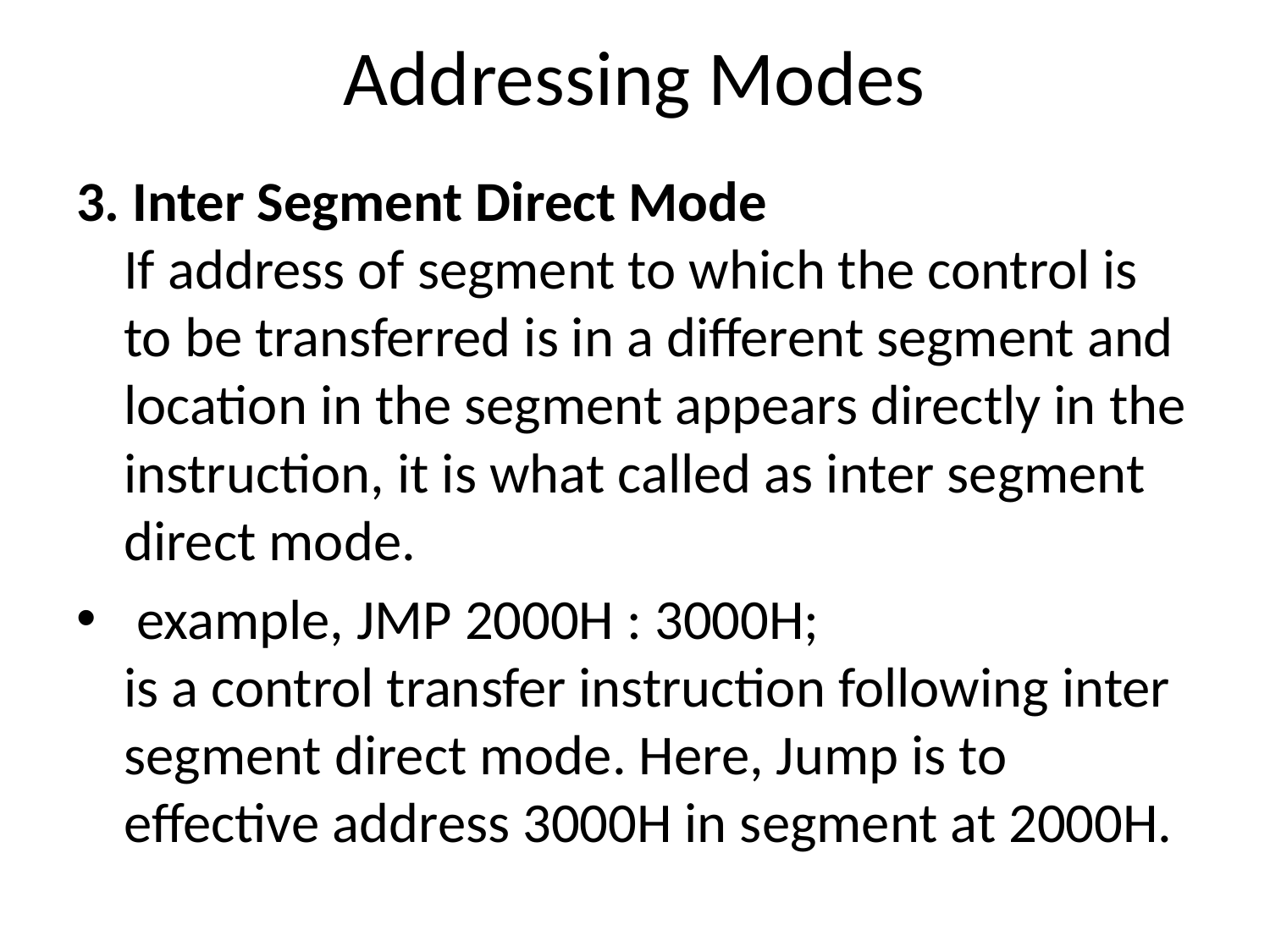

# Addressing Modes
3. Inter Segment Direct Mode
If address of segment to which the control is to be transferred is in a different segment and location in the segment appears directly in the instruction, it is what called as inter segment direct mode.
 example, JMP 2000H : 3000H;
is a control transfer instruction following inter segment direct mode. Here, Jump is to effective address 3000H in segment at 2000H.